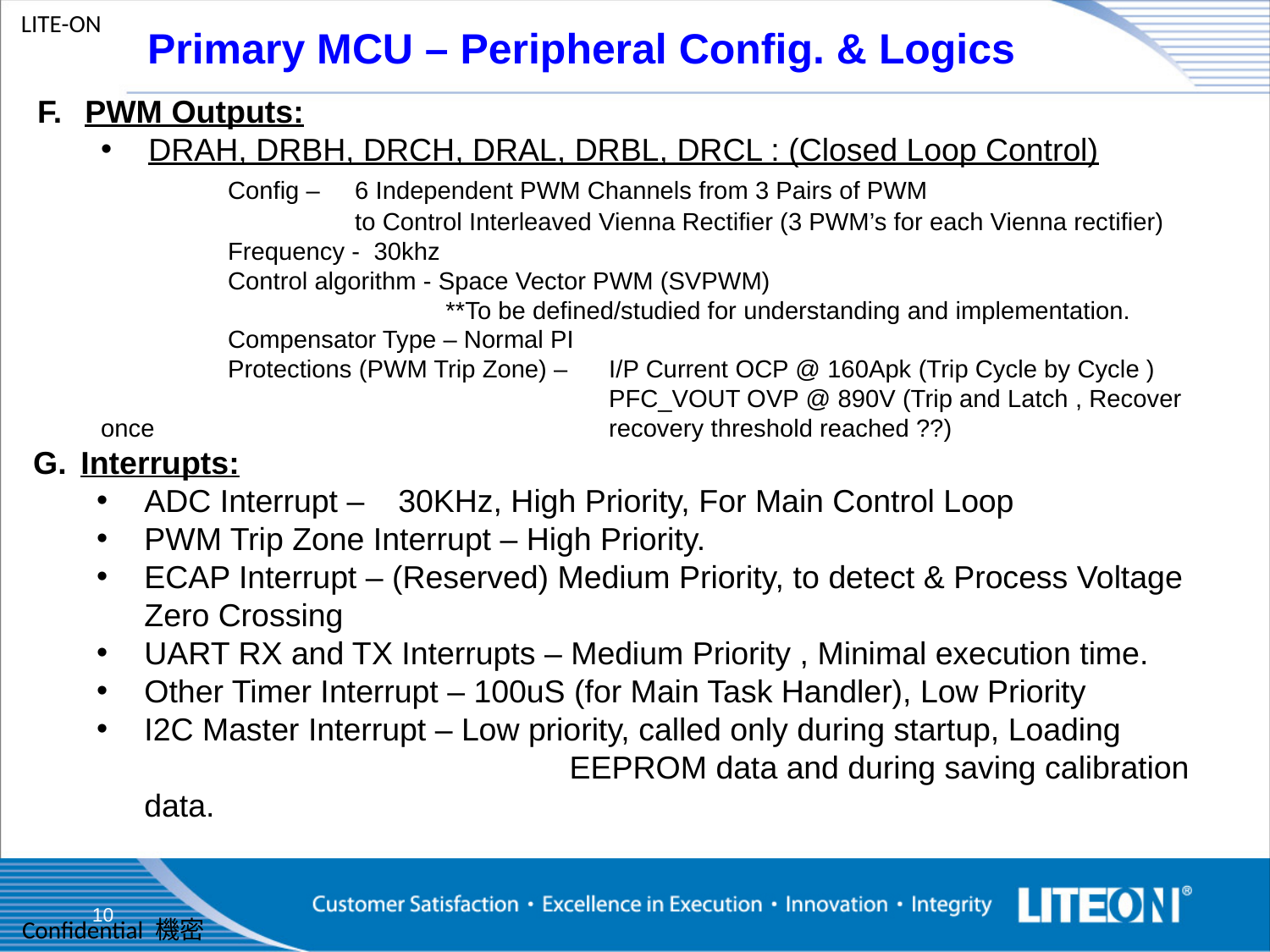

Primary MCU – Peripheral Config. & Logics
PWM Outputs:
DRAH, DRBH, DRCH, DRAL, DRBL, DRCL : (Closed Loop Control)
	Config – 	6 Independent PWM Channels from 3 Pairs of PWM
		to Control Interleaved Vienna Rectifier (3 PWM’s for each Vienna rectifier)
	Frequency -  30khz
	Control algorithm - Space Vector PWM (SVPWM)
		             **To be defined/studied for understanding and implementation.
	Compensator Type – Normal PI
	Protections (PWM Trip Zone) – 	I/P Current OCP @ 160Apk (Trip Cycle by Cycle )
				PFC_VOUT OVP @ 890V (Trip and Latch , Recover once 				recovery threshold reached ??)
Interrupts:
ADC Interrupt – 	30KHz, High Priority, For Main Control Loop
PWM Trip Zone Interrupt – High Priority.
ECAP Interrupt – (Reserved) Medium Priority, to detect & Process Voltage Zero Crossing
UART RX and TX Interrupts – Medium Priority , Minimal execution time.
Other Timer Interrupt – 100uS (for Main Task Handler), Low Priority
I2C Master Interrupt – Low priority, called only during startup, Loading 				     EEPROM data and during saving calibration data.
10